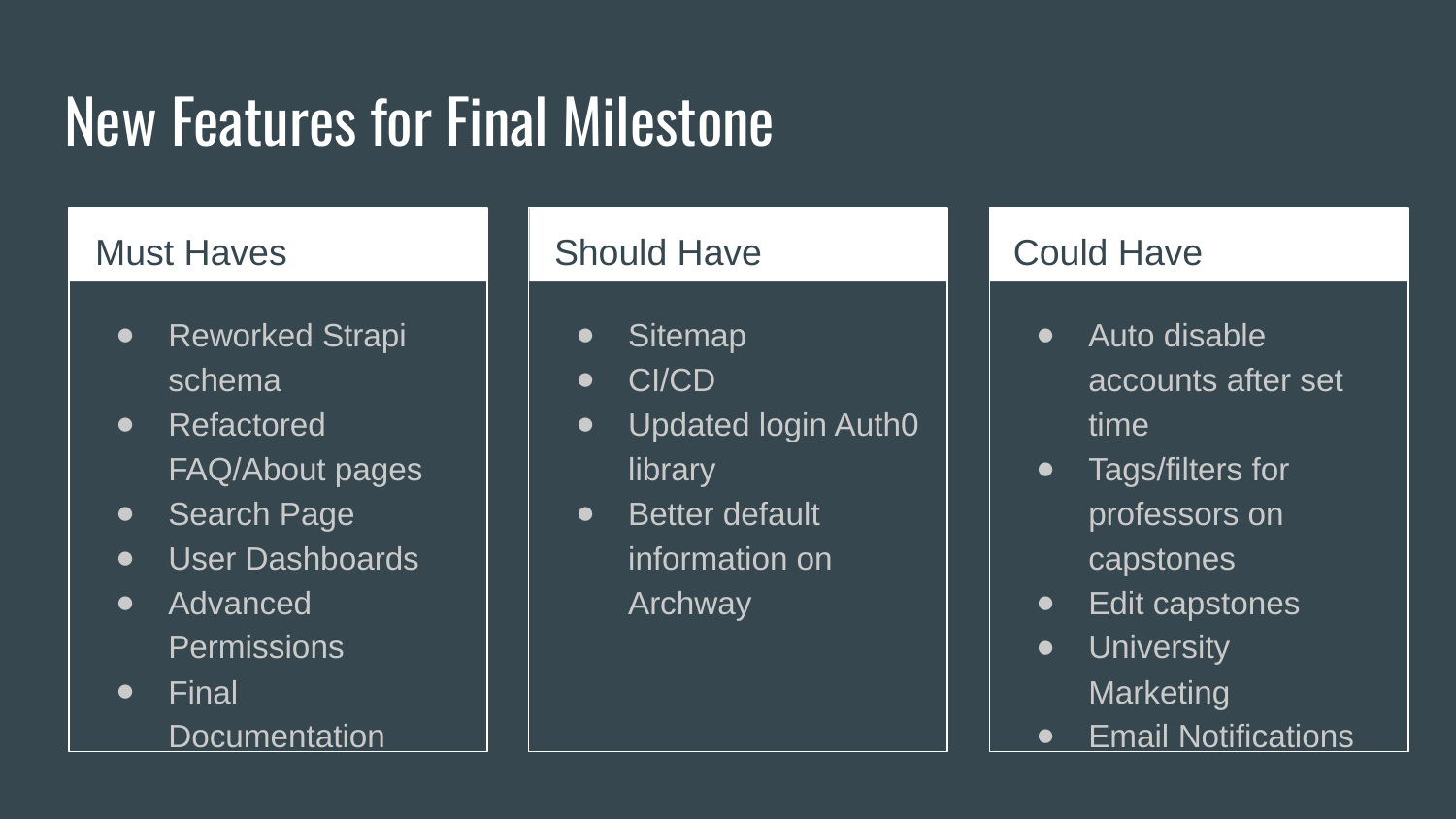

# New Features for Final Milestone

Must Haves

Should Have

Could Have
Reworked Strapi schema
Refactored FAQ/About pages
Search Page
User Dashboards
Advanced Permissions
Final Documentation
Sitemap
CI/CD
Updated login Auth0 library
Better default information on Archway
Auto disable accounts after set time
Tags/filters for professors on capstones
Edit capstones
University Marketing
Email Notifications